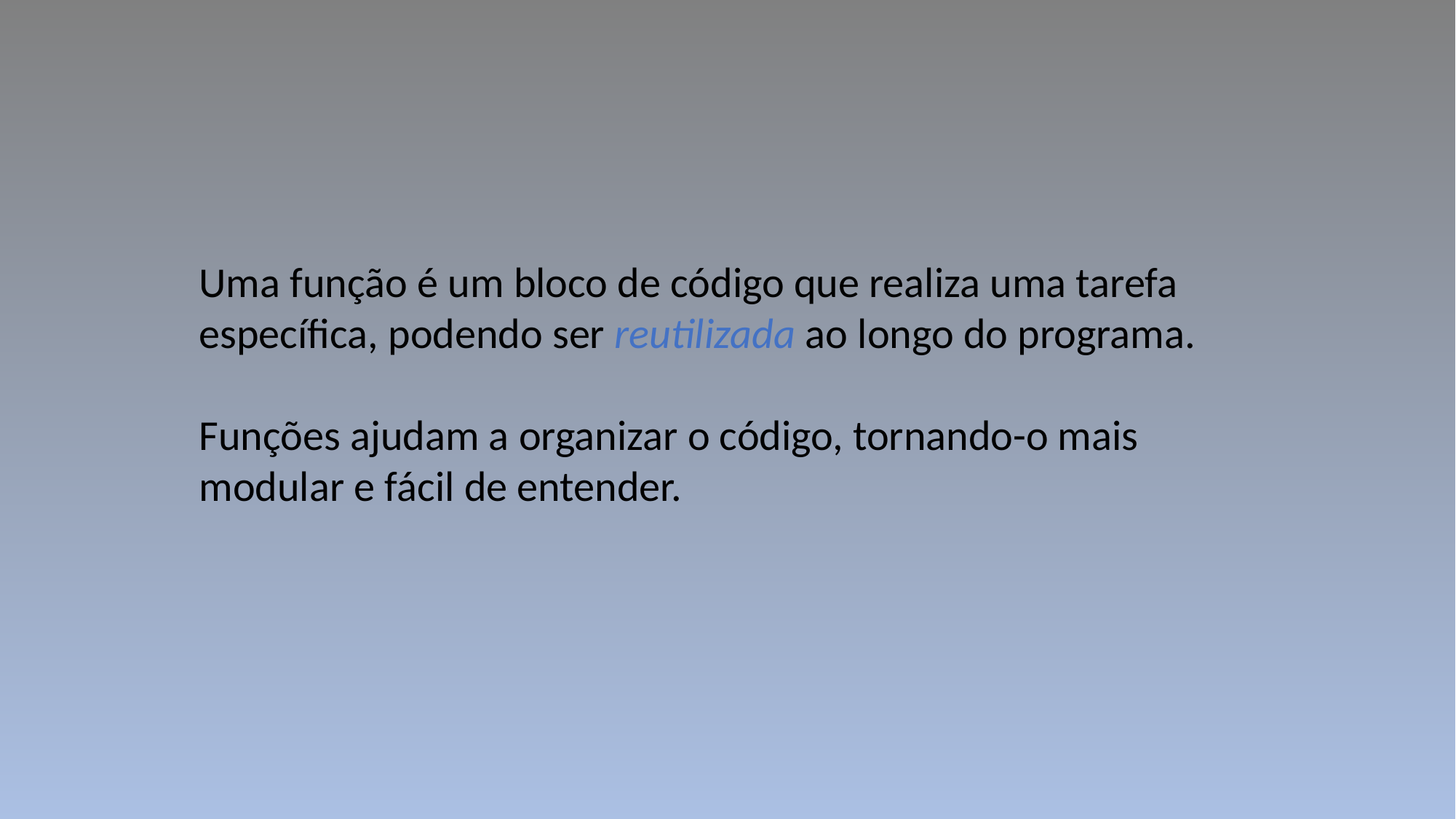

Uma função é um bloco de código que realiza uma tarefa específica, podendo ser reutilizada ao longo do programa.

Funções ajudam a organizar o código, tornando-o mais modular e fácil de entender.